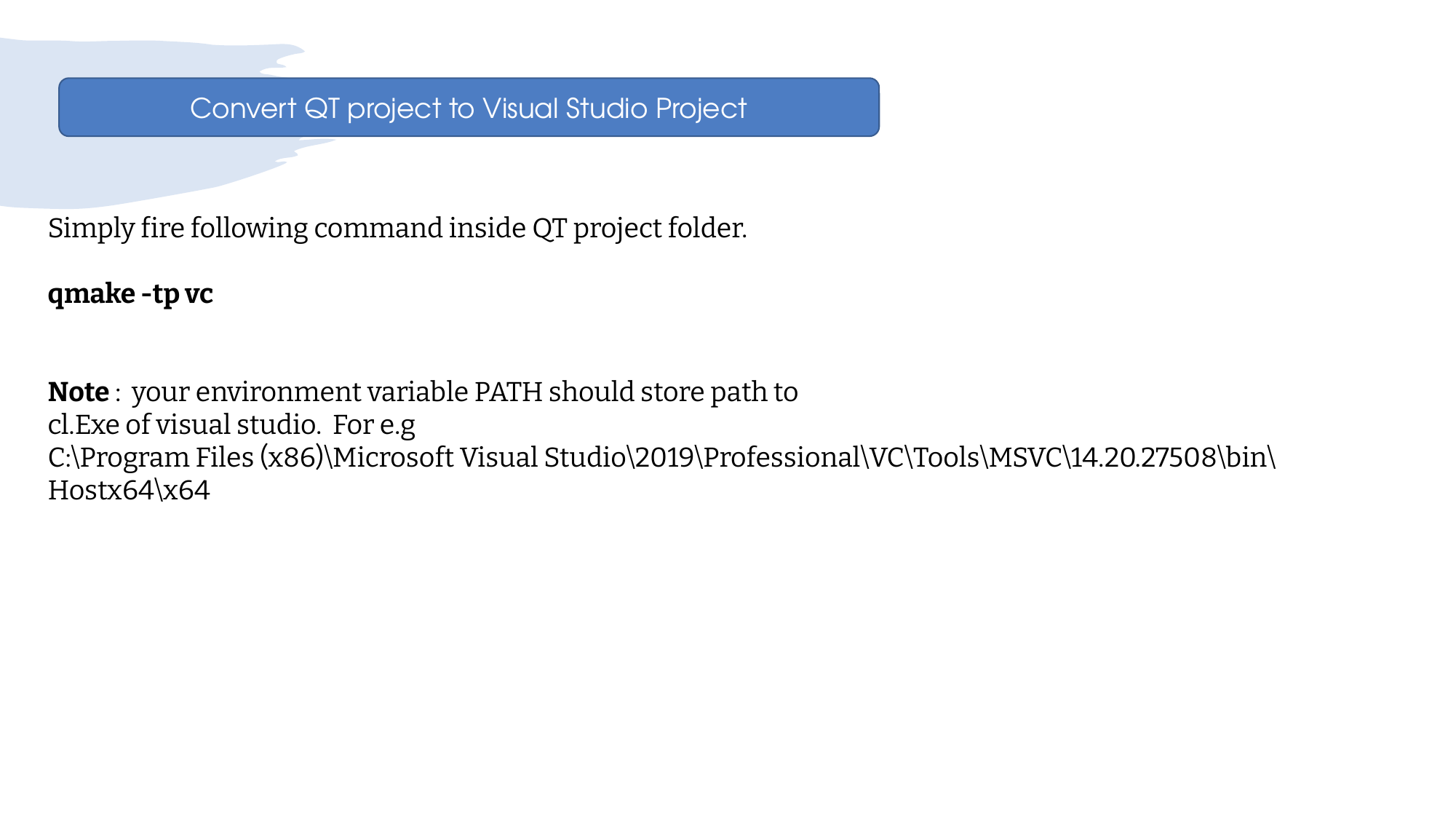

Convert QT project to Visual Studio Project
Simply fire following command inside QT project folder.

qmake -tp vc

Note :  your environment variable PATH should store path to
cl.Exe of visual studio.  For e.g
C:\Program Files (x86)\Microsoft Visual Studio\2019\Professional\VC\Tools\MSVC\14.20.27508\bin\Hostx64\x64